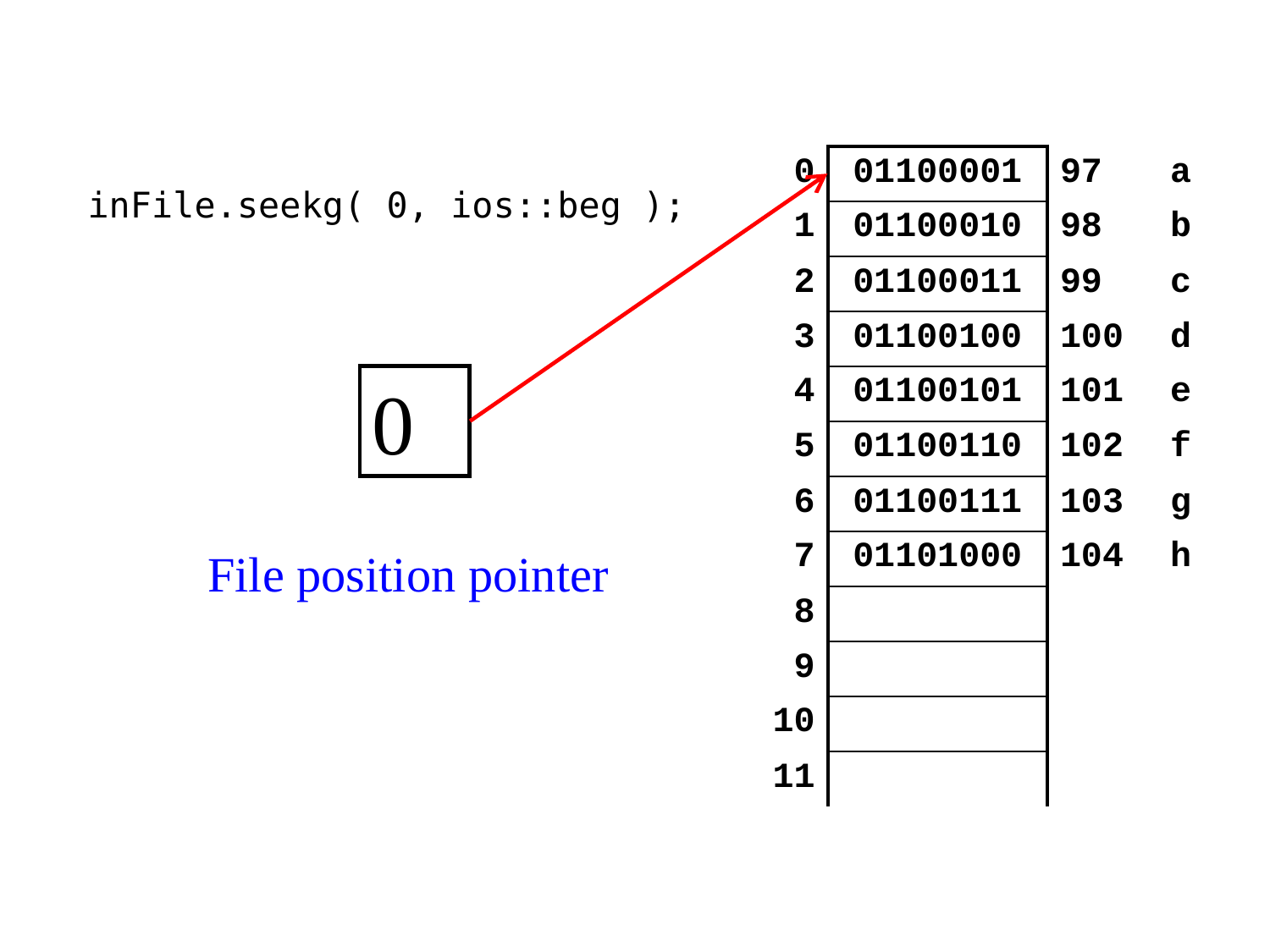

| 0 | 01100001 | 97 | a |
| --- | --- | --- | --- |
| 1 | 01100010 | 98 | b |
| 2 | 01100011 | 99 | c |
| 3 | 01100100 | 100 | d |
| 4 | 01100101 | 101 | e |
| 5 | 01100110 | 102 | f |
| 6 | 01100111 | 103 | g |
| 7 | 01101000 | 104 | h |
| 8 |  |  |  |
| 9 |  |  |  |
| 10 |  |  |  |
| 11 |  |  |  |

inFile.seekg( 0, ios::beg );
0
File position pointer